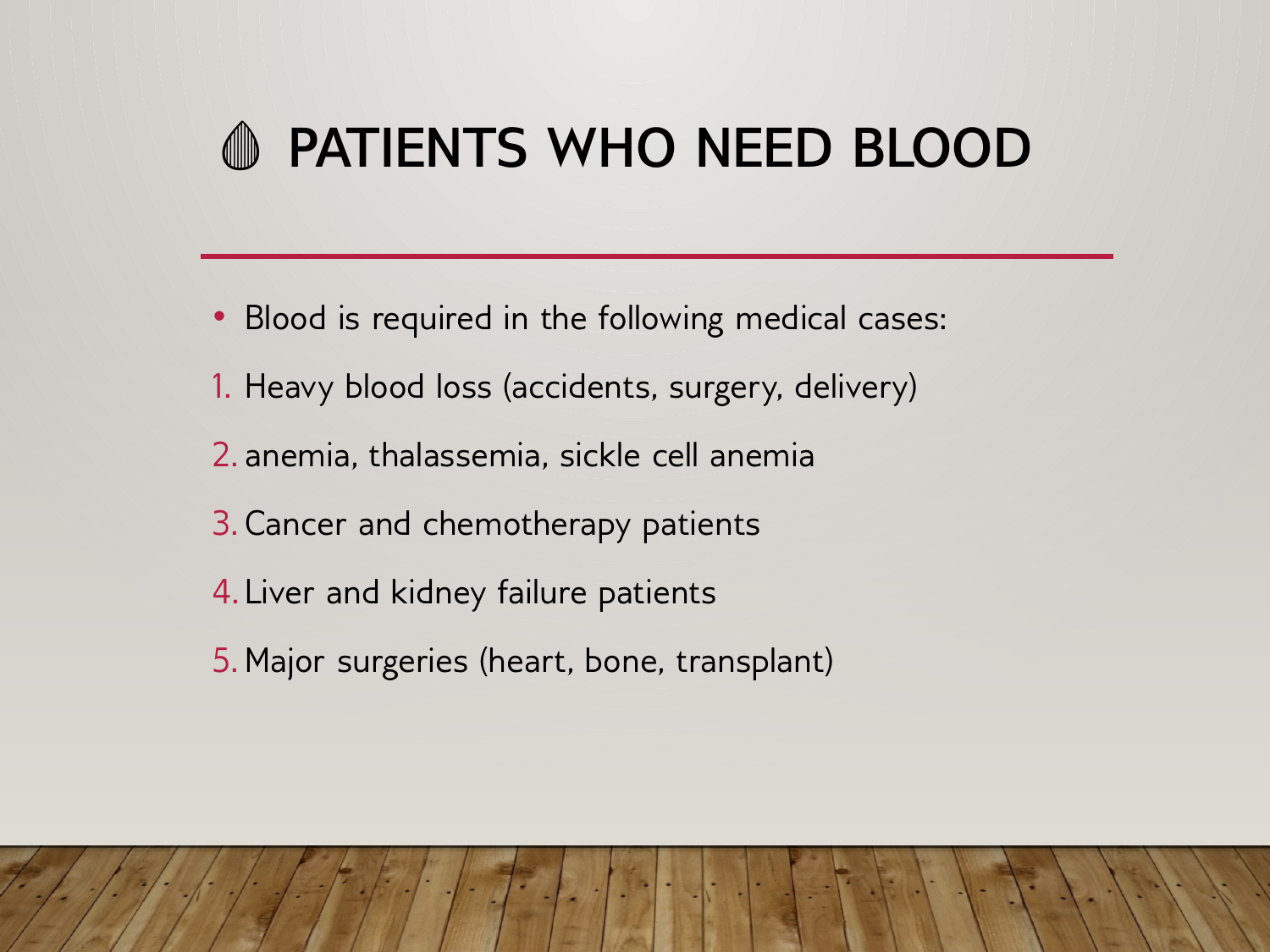

# 🩸 Patients Who Need Blood
Blood is required in the following medical cases:
Heavy blood loss (accidents, surgery, delivery)
anemia, thalassemia, sickle cell anemia
Cancer and chemotherapy patients
Liver and kidney failure patients
Major surgeries (heart, bone, transplant)